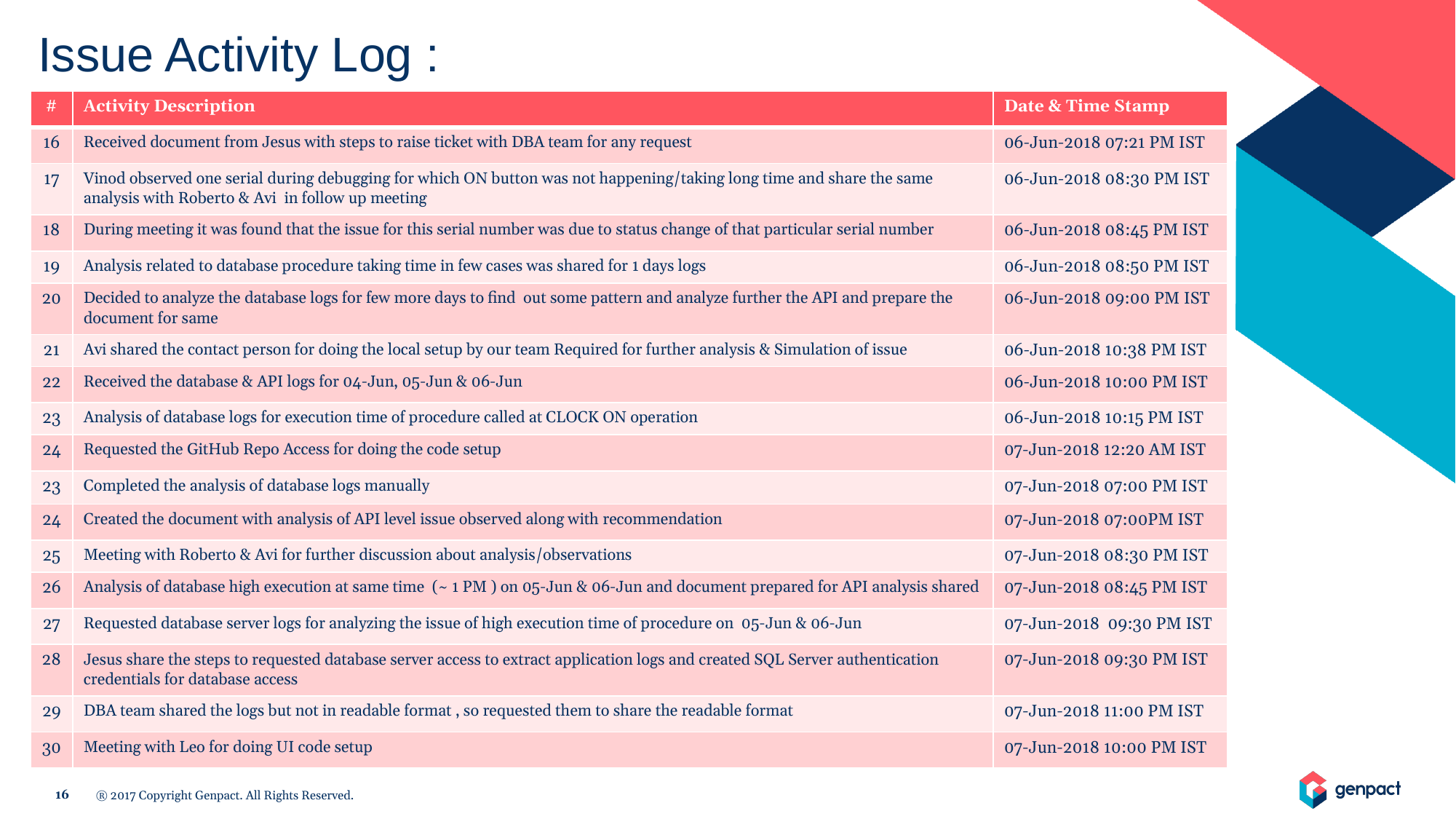

Issue Activity Log :

| # | Activity Description | Date & Time Stamp |
| --- | --- | --- |
| 16 | Received document from Jesus with steps to raise ticket with DBA team for any request | 06-Jun-2018 07:21 PM IST |
| 17 | Vinod observed one serial during debugging for which ON button was not happening/taking long time and share the same analysis with Roberto & Avi in follow up meeting | 06-Jun-2018 08:30 PM IST |
| 18 | During meeting it was found that the issue for this serial number was due to status change of that particular serial number | 06-Jun-2018 08:45 PM IST |
| 19 | Analysis related to database procedure taking time in few cases was shared for 1 days logs | 06-Jun-2018 08:50 PM IST |
| 20 | Decided to analyze the database logs for few more days to find out some pattern and analyze further the API and prepare the document for same | 06-Jun-2018 09:00 PM IST |
| 21 | Avi shared the contact person for doing the local setup by our team Required for further analysis & Simulation of issue | 06-Jun-2018 10:38 PM IST |
| 22 | Received the database & API logs for 04-Jun, 05-Jun & 06-Jun | 06-Jun-2018 10:00 PM IST |
| 23 | Analysis of database logs for execution time of procedure called at CLOCK ON operation | 06-Jun-2018 10:15 PM IST |
| 24 | Requested the GitHub Repo Access for doing the code setup | 07-Jun-2018 12:20 AM IST |
| 23 | Completed the analysis of database logs manually | 07-Jun-2018 07:00 PM IST |
| 24 | Created the document with analysis of API level issue observed along with recommendation | 07-Jun-2018 07:00PM IST |
| 25 | Meeting with Roberto & Avi for further discussion about analysis/observations | 07-Jun-2018 08:30 PM IST |
| 26 | Analysis of database high execution at same time (~ 1 PM ) on 05-Jun & 06-Jun and document prepared for API analysis shared | 07-Jun-2018 08:45 PM IST |
| 27 | Requested database server logs for analyzing the issue of high execution time of procedure on 05-Jun & 06-Jun | 07-Jun-2018 09:30 PM IST |
| 28 | Jesus share the steps to requested database server access to extract application logs and created SQL Server authentication credentials for database access | 07-Jun-2018 09:30 PM IST |
| 29 | DBA team shared the logs but not in readable format , so requested them to share the readable format | 07-Jun-2018 11:00 PM IST |
| 30 | Meeting with Leo for doing UI code setup | 07-Jun-2018 10:00 PM IST |